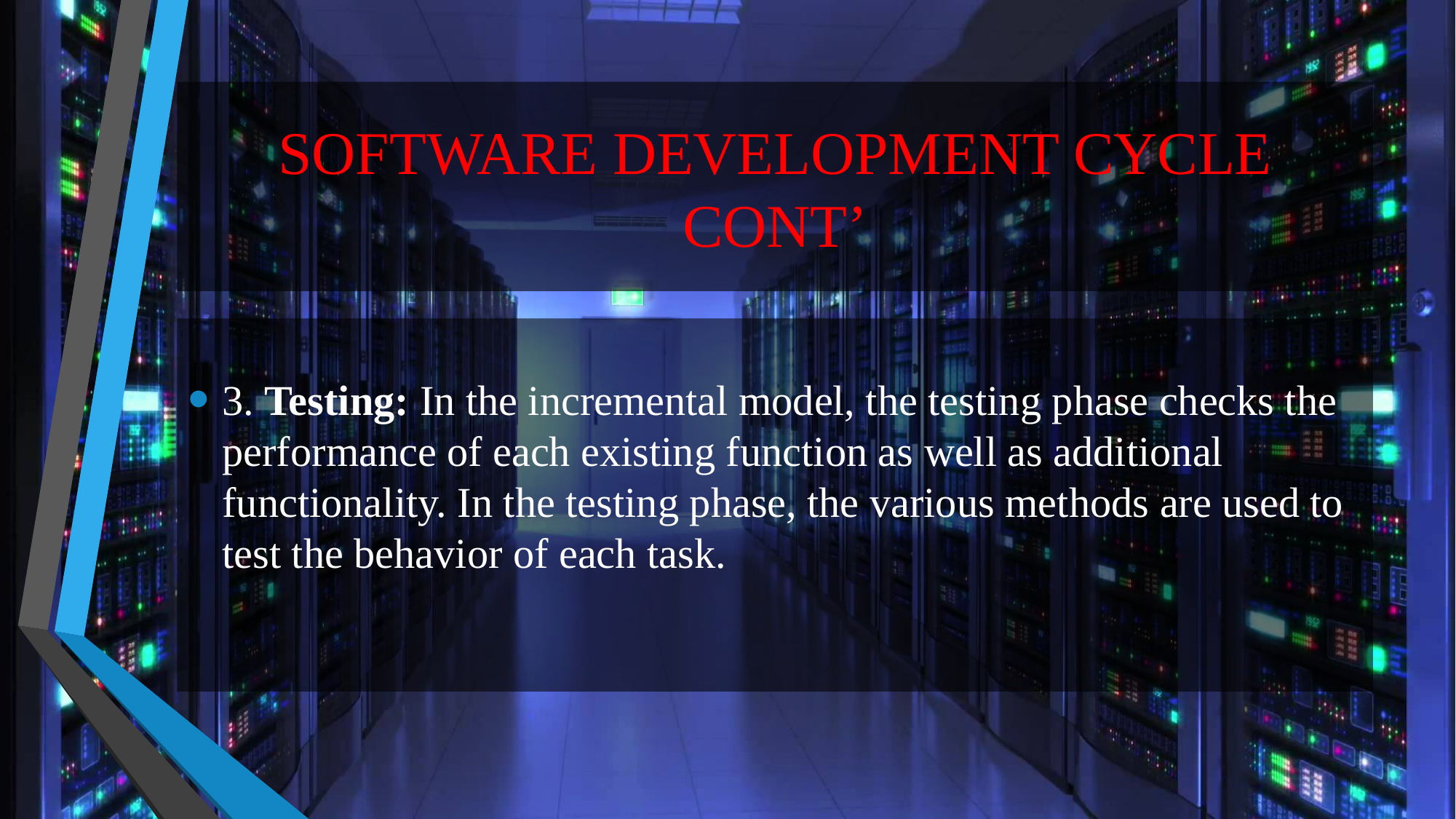

# SOFTWARE DEVELOPMENT CYCLE CONT’
3. Testing: In the incremental model, the testing phase checks the performance of each existing function as well as additional functionality. In the testing phase, the various methods are used to test the behavior of each task.